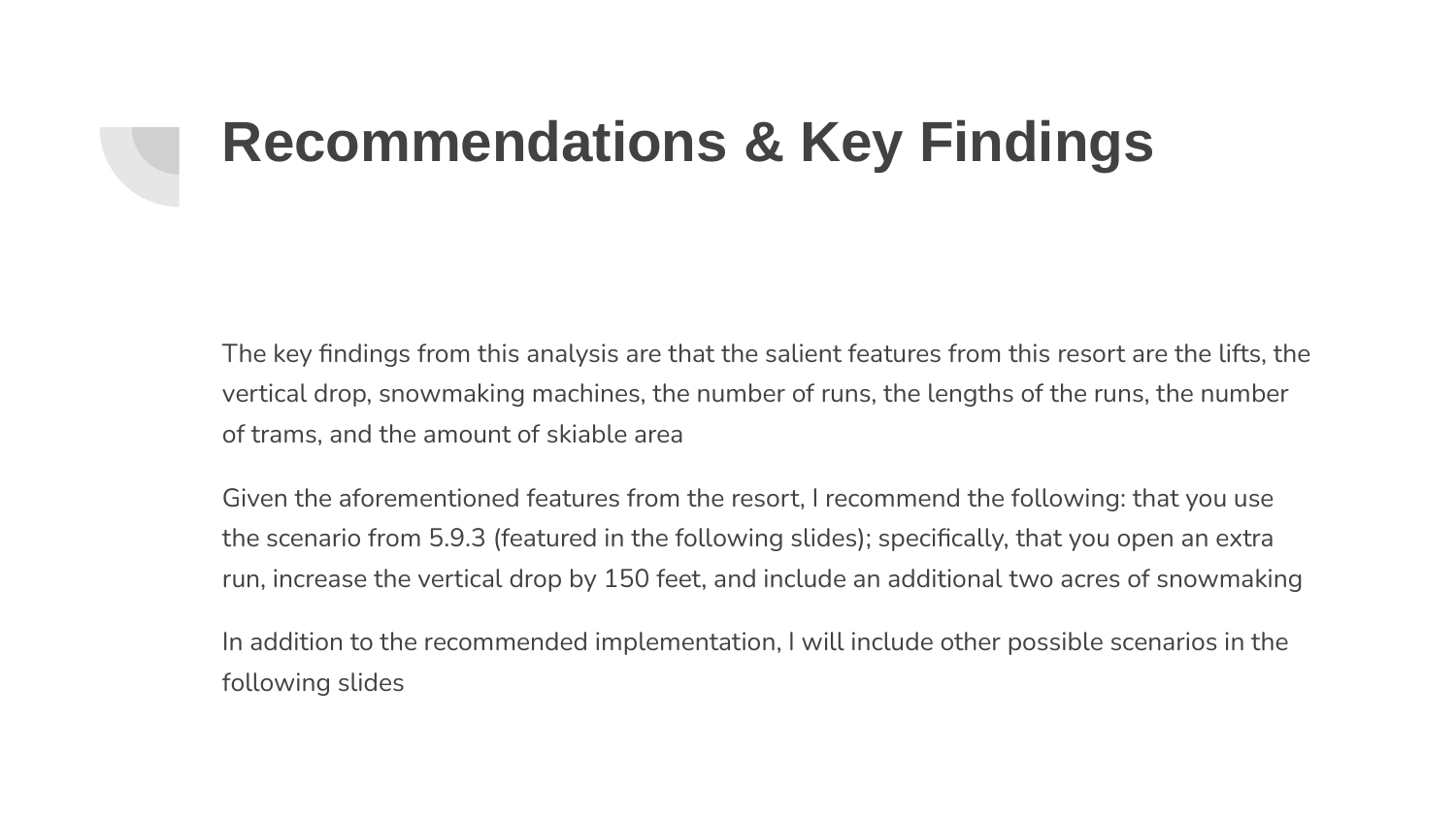

# Recommendations & Key Findings
The key findings from this analysis are that the salient features from this resort are the lifts, the vertical drop, snowmaking machines, the number of runs, the lengths of the runs, the number of trams, and the amount of skiable area
Given the aforementioned features from the resort, I recommend the following: that you use the scenario from 5.9.3 (featured in the following slides); specifically, that you open an extra run, increase the vertical drop by 150 feet, and include an additional two acres of snowmaking
In addition to the recommended implementation, I will include other possible scenarios in the following slides